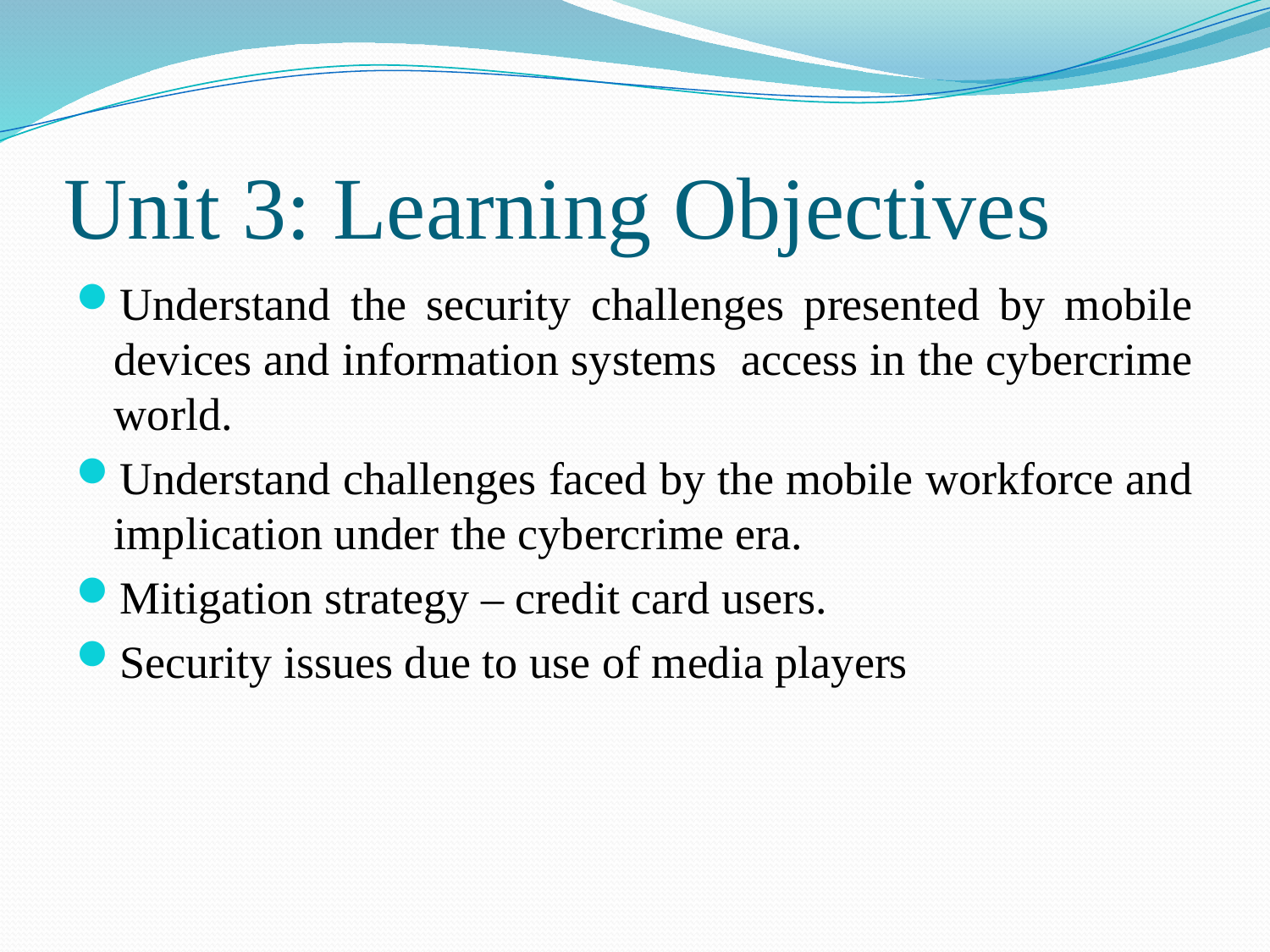

# Unit 3: Learning Objectives
Understand the security challenges presented by mobile devices and information systems  access in the cybercrime world.
Understand challenges faced by the mobile workforce and implication under the cybercrime era.
Mitigation strategy – credit card users.
Security issues due to use of media players